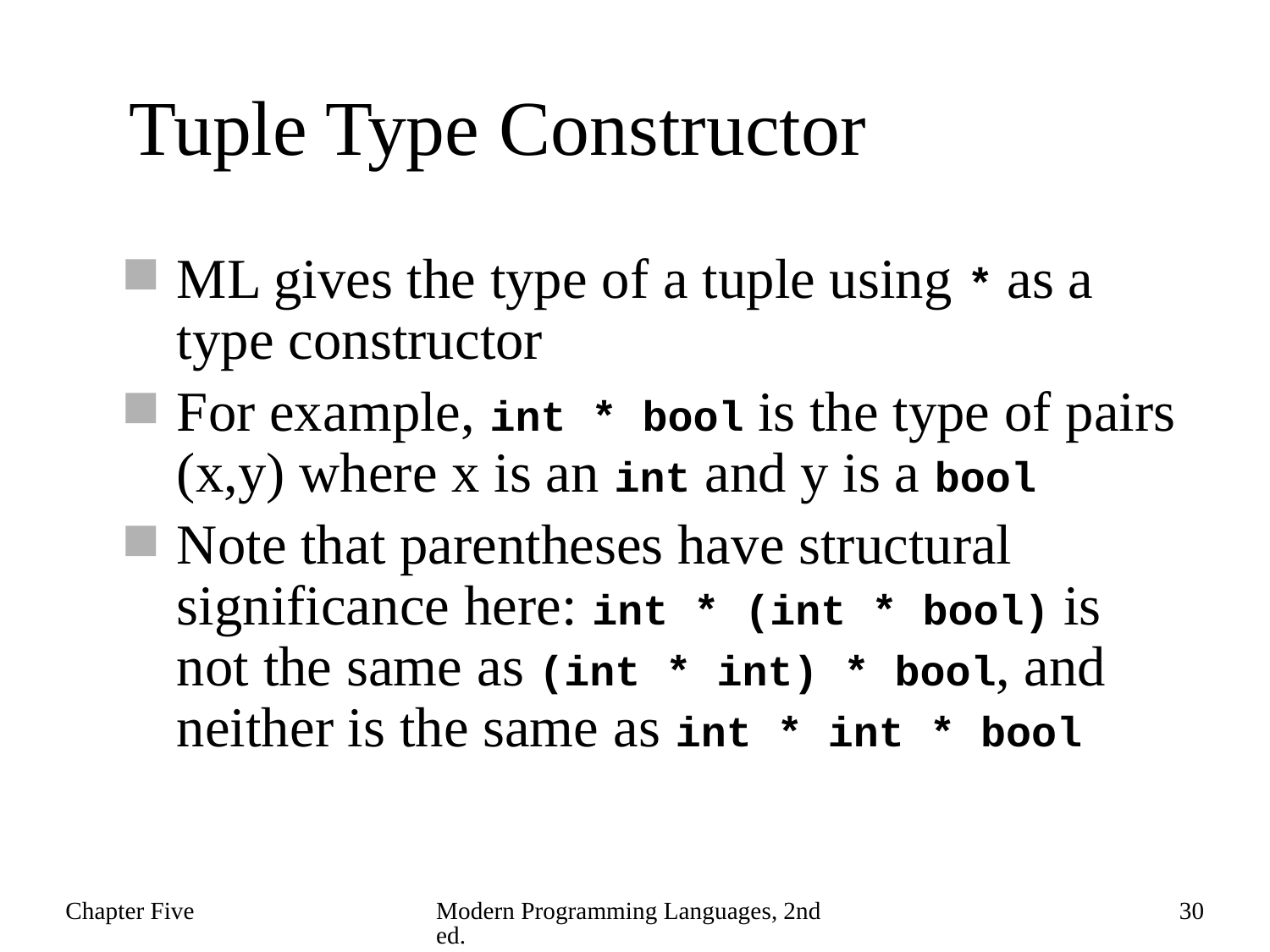

# Tuple Type Constructor
ML gives the type of a tuple using * as a type constructor
For example, int * bool is the type of pairs (x,y) where x is an int and y is a bool
Note that parentheses have structural significance here: int * (int * bool) is not the same as (int * int) * bool, and neither is the same as int * int * bool
Chapter Five
Modern Programming Languages, 2nd ed.
30